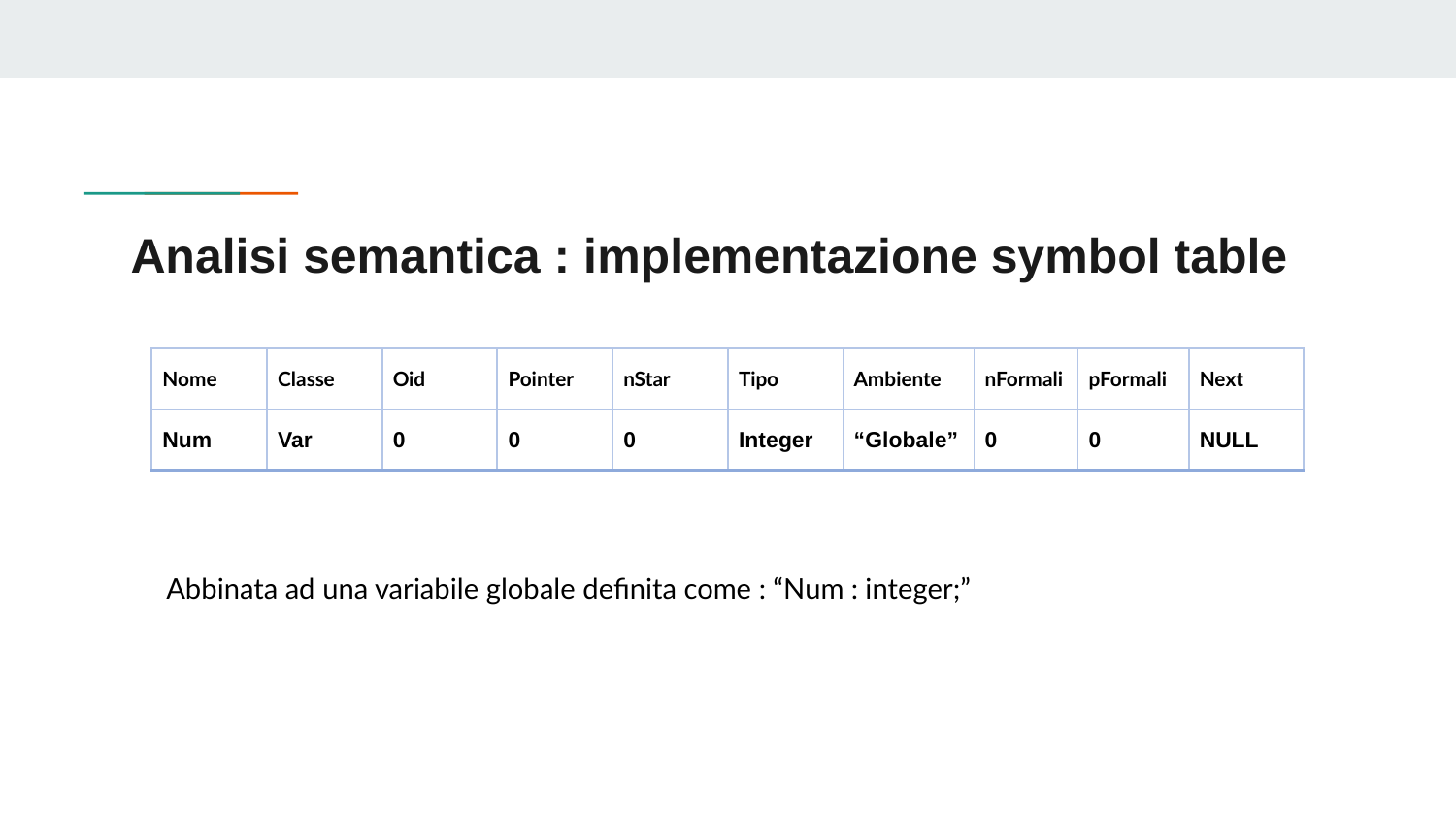

# Analisi semantica : implementazione symbol table
| Nome | Classe | Oid | Pointer | nStar | Tipo | Ambiente | nFormali | pFormali | Next |
| --- | --- | --- | --- | --- | --- | --- | --- | --- | --- |
| Num | Var | 0 | 0 | 0 | Integer | “Globale” | 0 | 0 | NULL |
Abbinata ad una variabile globale definita come : “Num : integer;”